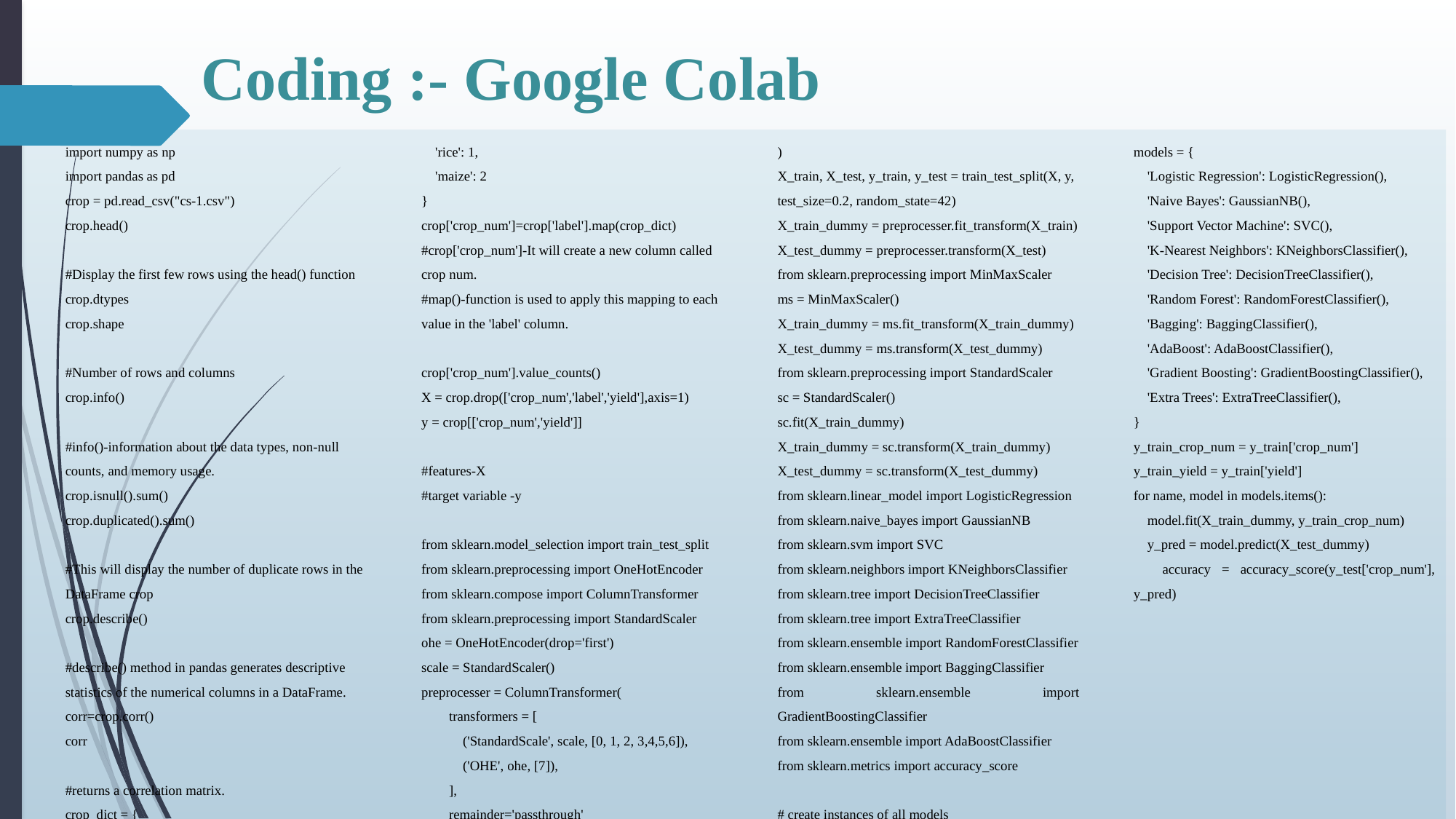

# Coding :- Google Colab
import numpy as np
import pandas as pd
crop = pd.read_csv("cs-1.csv")
crop.head()

#Display the first few rows using the head() function
crop.dtypes
crop.shape

#Number of rows and columns
crop.info()

#info()-information about the data types, non-null counts, and memory usage.
crop.isnull().sum()
crop.duplicated().sum()

#This will display the number of duplicate rows in the DataFrame crop
crop.describe()

#describe() method in pandas generates descriptive statistics of the numerical columns in a DataFrame.
corr=crop.corr()
corr

#returns a correlation matrix.
crop_dict = {
    'rice': 1,
    'maize': 2
}
crop['crop_num']=crop['label'].map(crop_dict) #crop['crop_num']-It will create a new column called crop num.
#map()-function is used to apply this mapping to each value in the 'label' column.

crop['crop_num'].value_counts()
X = crop.drop(['crop_num','label','yield'],axis=1)
y = crop[['crop_num','yield']]

#features-X
#target variable -y

from sklearn.model_selection import train_test_split
from sklearn.preprocessing import OneHotEncoder
from sklearn.compose import ColumnTransformer
from sklearn.preprocessing import StandardScaler
ohe = OneHotEncoder(drop='first')
scale = StandardScaler()
preprocesser = ColumnTransformer(
        transformers = [
            ('StandardScale', scale, [0, 1, 2, 3,4,5,6]),
            ('OHE', ohe, [7]),
        ],
        remainder='passthrough'
)
X_train, X_test, y_train, y_test = train_test_split(X, y, test_size=0.2, random_state=42)
X_train_dummy = preprocesser.fit_transform(X_train)
X_test_dummy = preprocesser.transform(X_test)
from sklearn.preprocessing import MinMaxScaler
ms = MinMaxScaler()
X_train_dummy = ms.fit_transform(X_train_dummy)
X_test_dummy = ms.transform(X_test_dummy)
from sklearn.preprocessing import StandardScaler
sc = StandardScaler()
sc.fit(X_train_dummy)
X_train_dummy = sc.transform(X_train_dummy)
X_test_dummy = sc.transform(X_test_dummy)
from sklearn.linear_model import LogisticRegression
from sklearn.naive_bayes import GaussianNB
from sklearn.svm import SVC
from sklearn.neighbors import KNeighborsClassifier
from sklearn.tree import DecisionTreeClassifier
from sklearn.tree import ExtraTreeClassifier
from sklearn.ensemble import RandomForestClassifier
from sklearn.ensemble import BaggingClassifier
from sklearn.ensemble import GradientBoostingClassifier
from sklearn.ensemble import AdaBoostClassifier
from sklearn.metrics import accuracy_score

# create instances of all models
models = {
    'Logistic Regression': LogisticRegression(),
    'Naive Bayes': GaussianNB(),
    'Support Vector Machine': SVC(),
    'K-Nearest Neighbors': KNeighborsClassifier(),
    'Decision Tree': DecisionTreeClassifier(),
    'Random Forest': RandomForestClassifier(),
    'Bagging': BaggingClassifier(),
    'AdaBoost': AdaBoostClassifier(),
    'Gradient Boosting': GradientBoostingClassifier(),
    'Extra Trees': ExtraTreeClassifier(),
}
y_train_crop_num = y_train['crop_num']
y_train_yield = y_train['yield']
for name, model in models.items():
    model.fit(X_train_dummy, y_train_crop_num)
    y_pred = model.predict(X_test_dummy)
    accuracy = accuracy_score(y_test['crop_num'], y_pred)